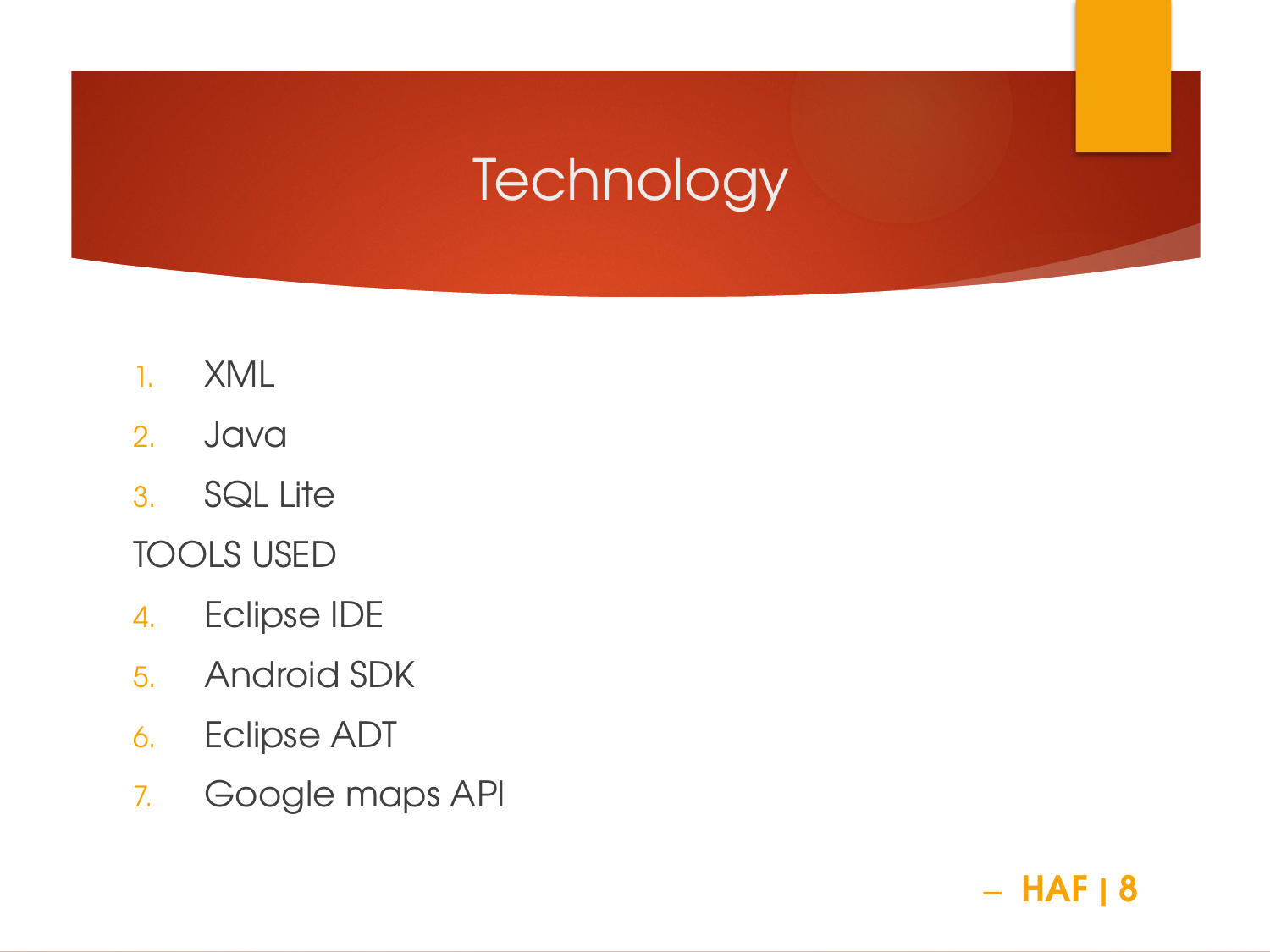

# Technology
XML
Java
SQL Lite
TOOLS USED
Eclipse IDE
Android SDK
Eclipse ADT
Google maps API

							‒  HAF | 8